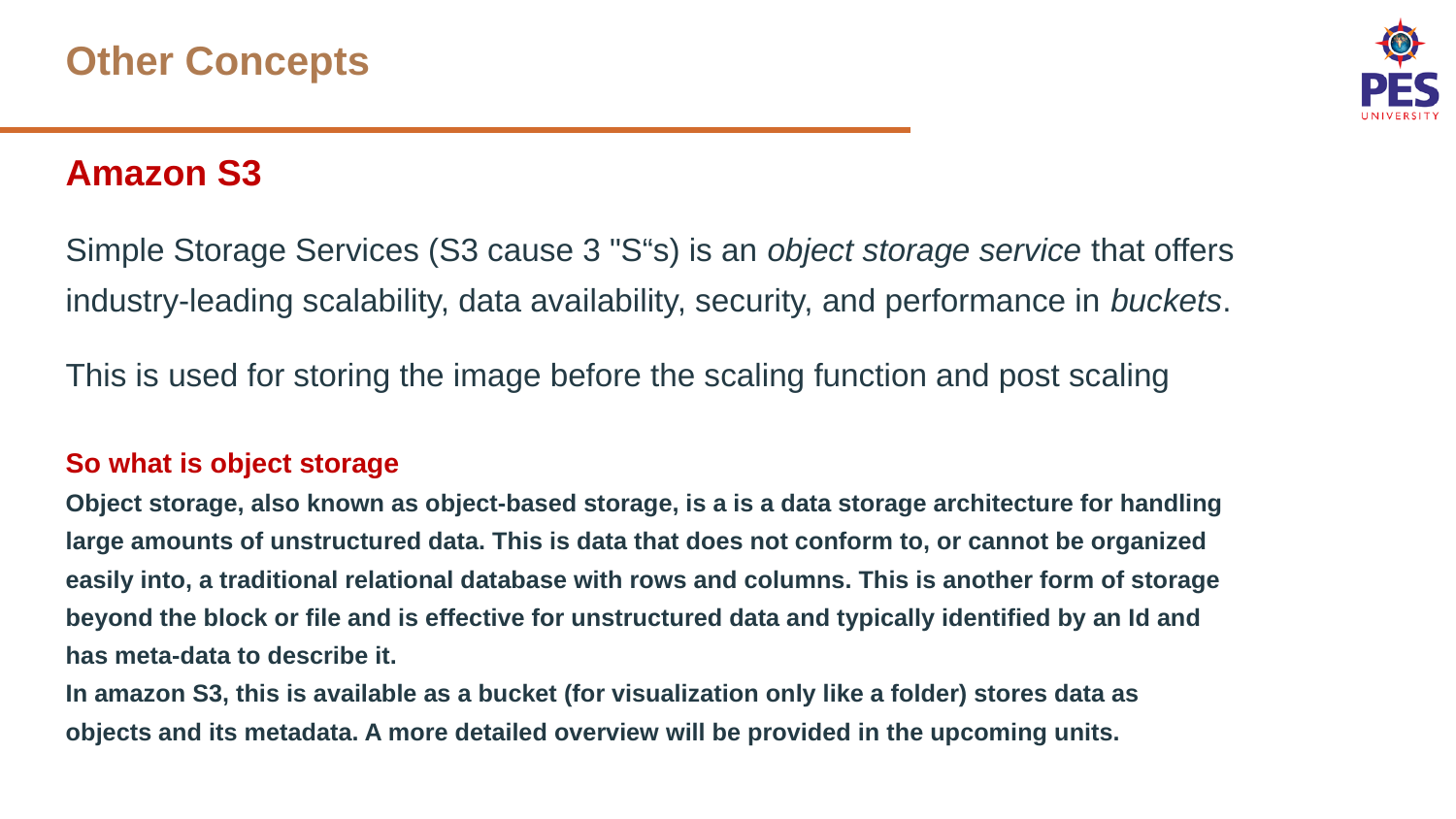

# Other Concepts
Amazon S3
Simple Storage Services (S3 cause 3 "S“s) is an object storage service that offers industry-leading scalability, data availability, security, and performance in buckets.
This is used for storing the image before the scaling function and post scaling
So what is object storage
Object storage, also known as object-based storage, is a is a data storage architecture for handling large amounts of unstructured data. This is data that does not conform to, or cannot be organized easily into, a traditional relational database with rows and columns. This is another form of storage beyond the block or file and is effective for unstructured data and typically identified by an Id and has meta-data to describe it.
In amazon S3, this is available as a bucket (for visualization only like a folder) stores data as objects and its metadata. A more detailed overview will be provided in the upcoming units.